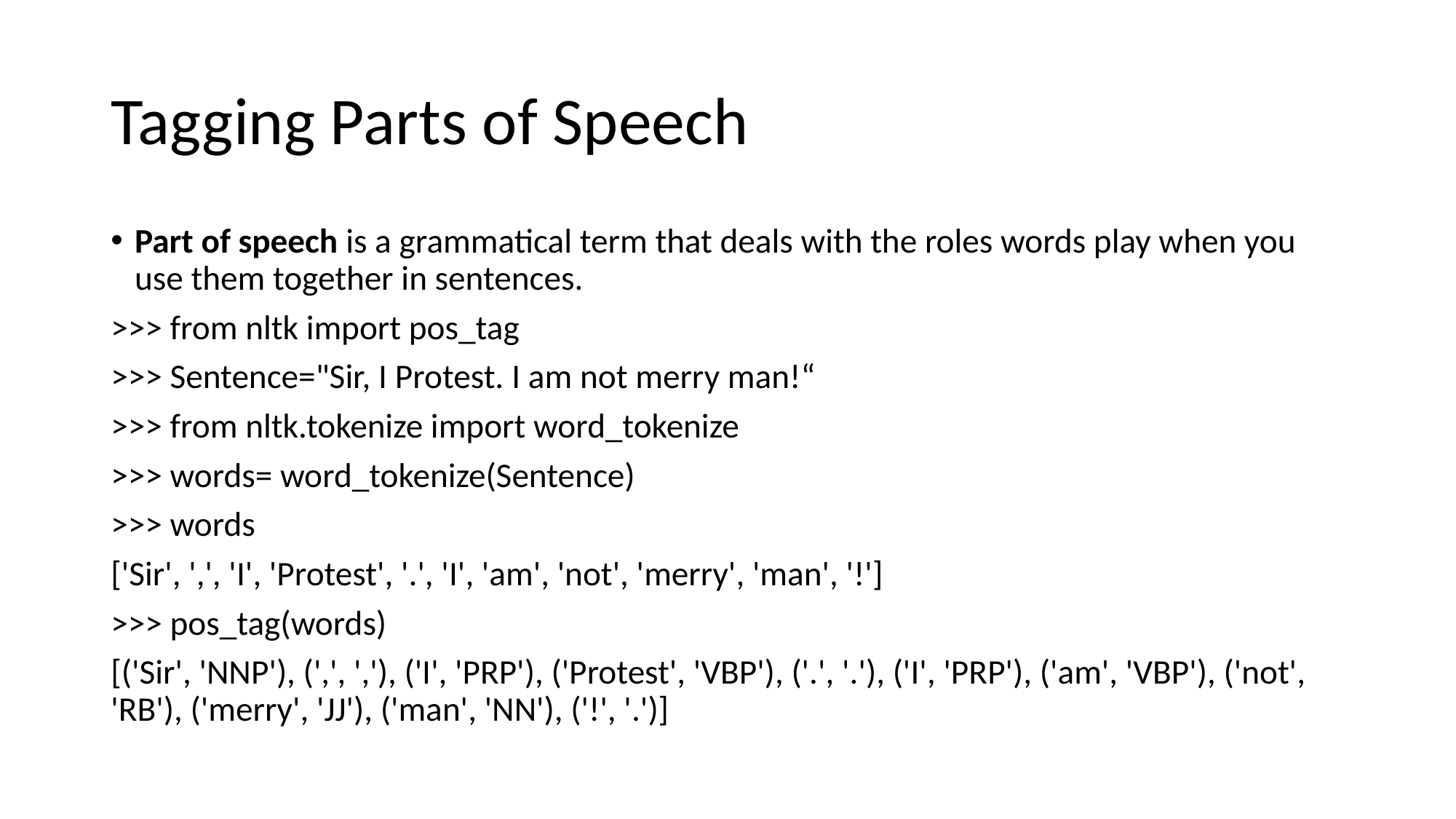

# Tagging Parts of Speech
Part of speech is a grammatical term that deals with the roles words play when you use them together in sentences.
>>> from nltk import pos_tag
>>> Sentence="Sir, I Protest. I am not merry man!“
>>> from nltk.tokenize import word_tokenize
>>> words= word_tokenize(Sentence)
>>> words
['Sir', ',', 'I', 'Protest', '.', 'I', 'am', 'not', 'merry', 'man', '!']
>>> pos_tag(words)
[('Sir', 'NNP'), (',', ','), ('I', 'PRP'), ('Protest', 'VBP'), ('.', '.'), ('I', 'PRP'), ('am', 'VBP'), ('not', 'RB'), ('merry', 'JJ'), ('man', 'NN'), ('!', '.')]